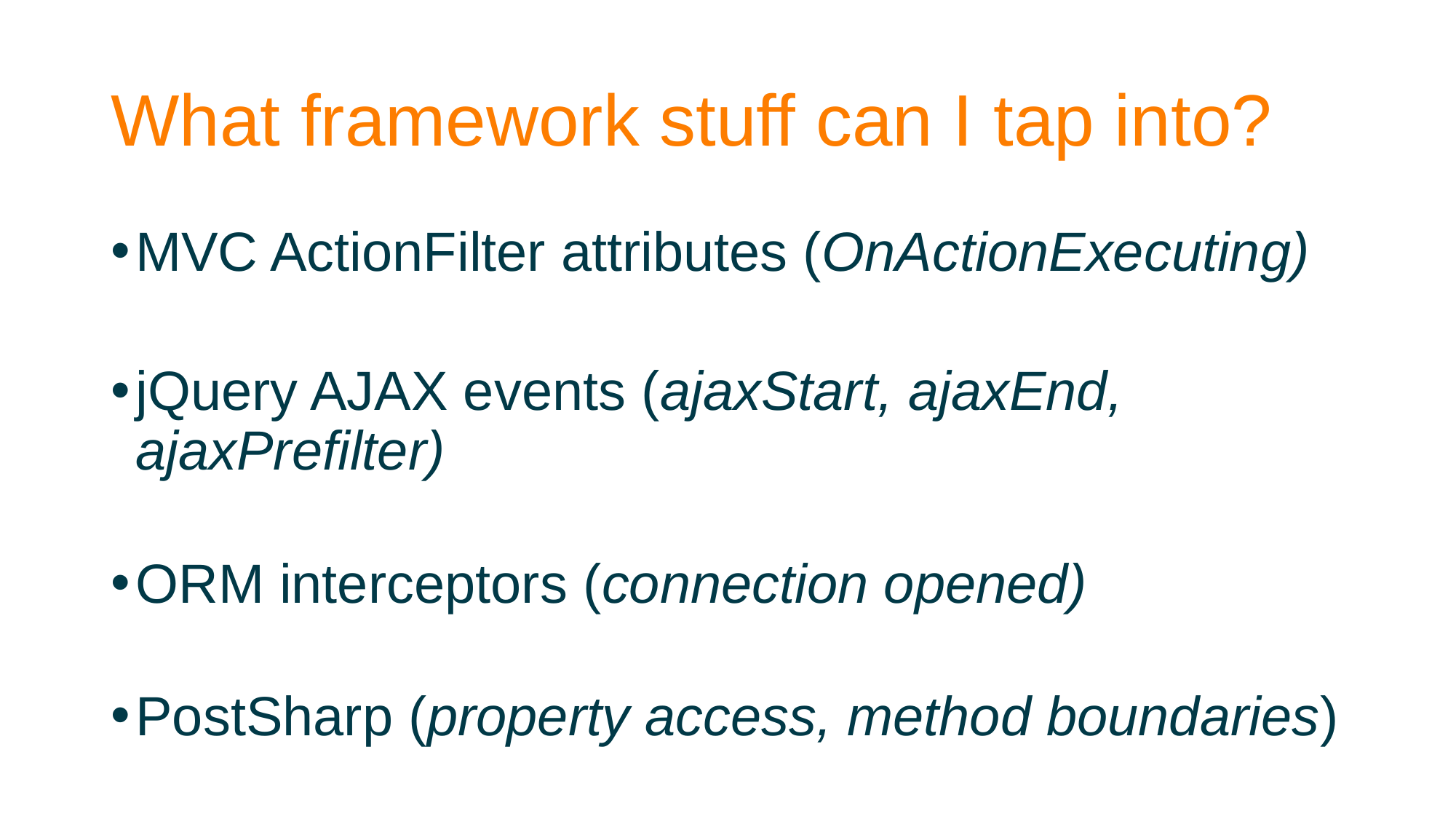

# What framework stuff can I tap into?
MVC ActionFilter attributes (OnActionExecuting)
jQuery AJAX events (ajaxStart, ajaxEnd, ajaxPrefilter)
ORM interceptors (connection opened)
PostSharp (property access, method boundaries)